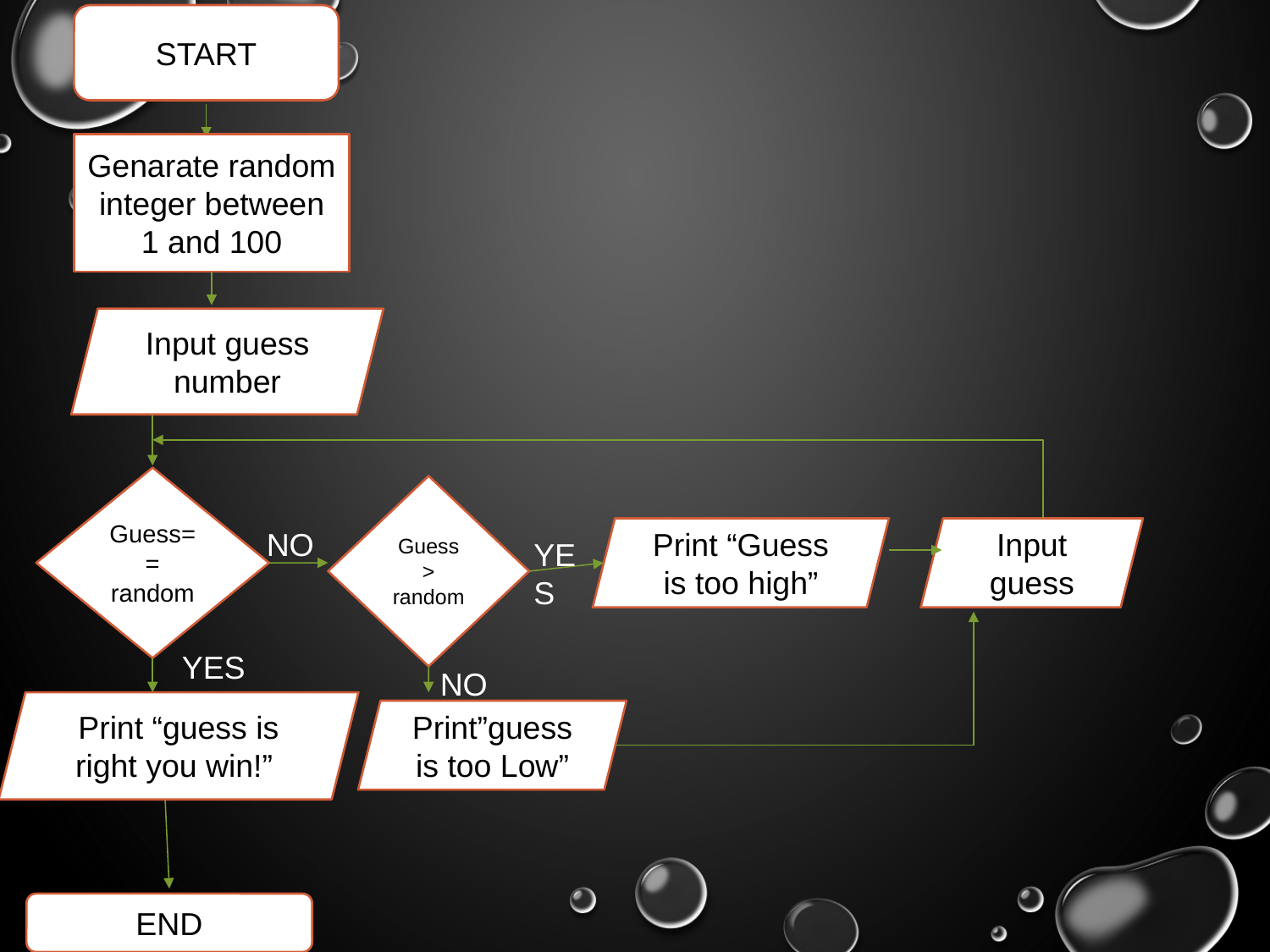

START
Genarate random integer between 1 and 100
Input guess number
Guess==
random
Guess
>
random
NO
Input guess
Print “Guess is too high”
YES
YES
NO
Print “guess is right you win!”
Print”guess is too Low”
END